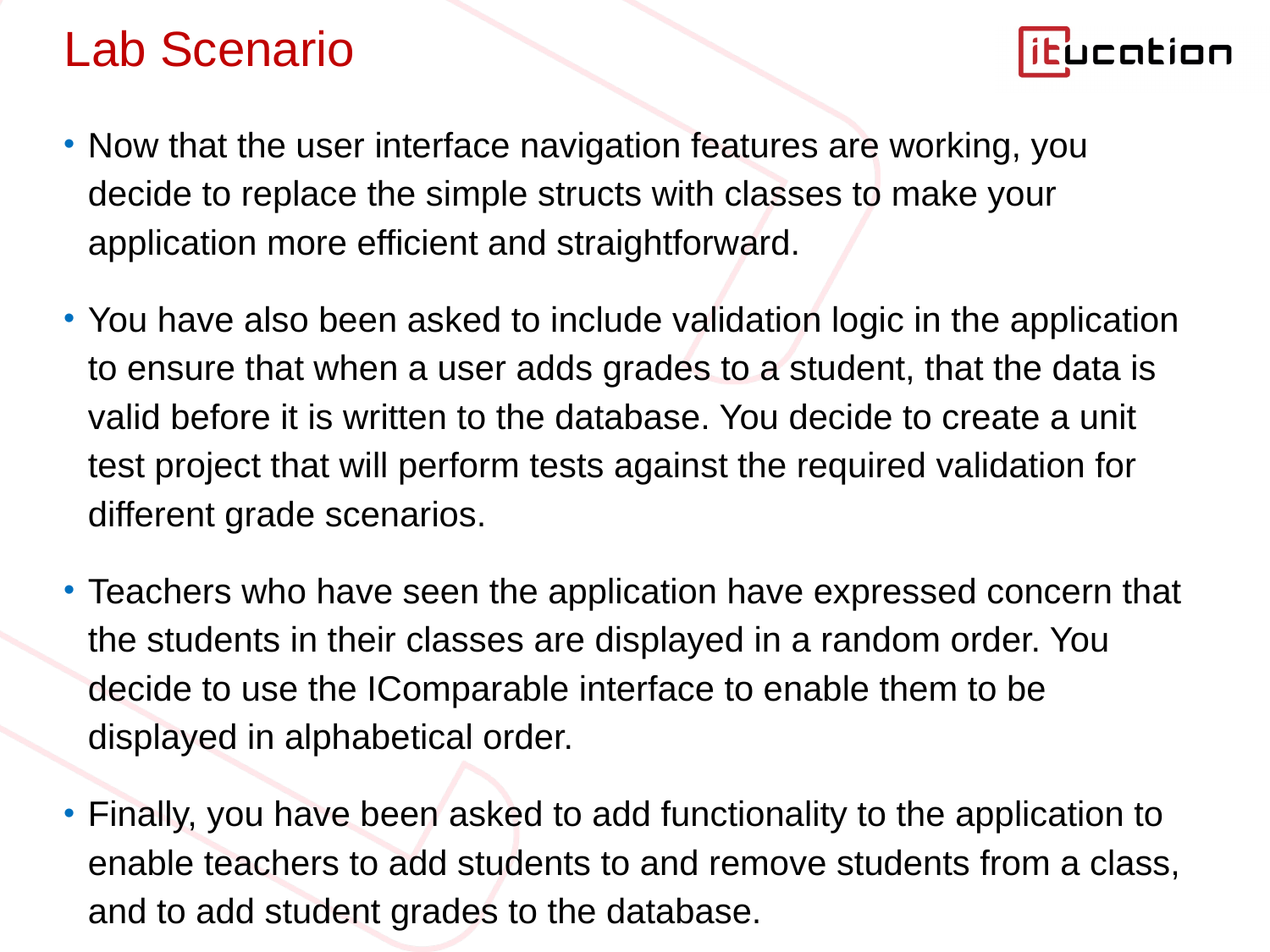

# Lab Scenario
Now that the user interface navigation features are working, you decide to replace the simple structs with classes to make your application more efficient and straightforward.
You have also been asked to include validation logic in the application to ensure that when a user adds grades to a student, that the data is valid before it is written to the database. You decide to create a unit test project that will perform tests against the required validation for different grade scenarios.
Teachers who have seen the application have expressed concern that the students in their classes are displayed in a random order. You decide to use the IComparable interface to enable them to be displayed in alphabetical order.
Finally, you have been asked to add functionality to the application to enable teachers to add students to and remove students from a class, and to add student grades to the database.